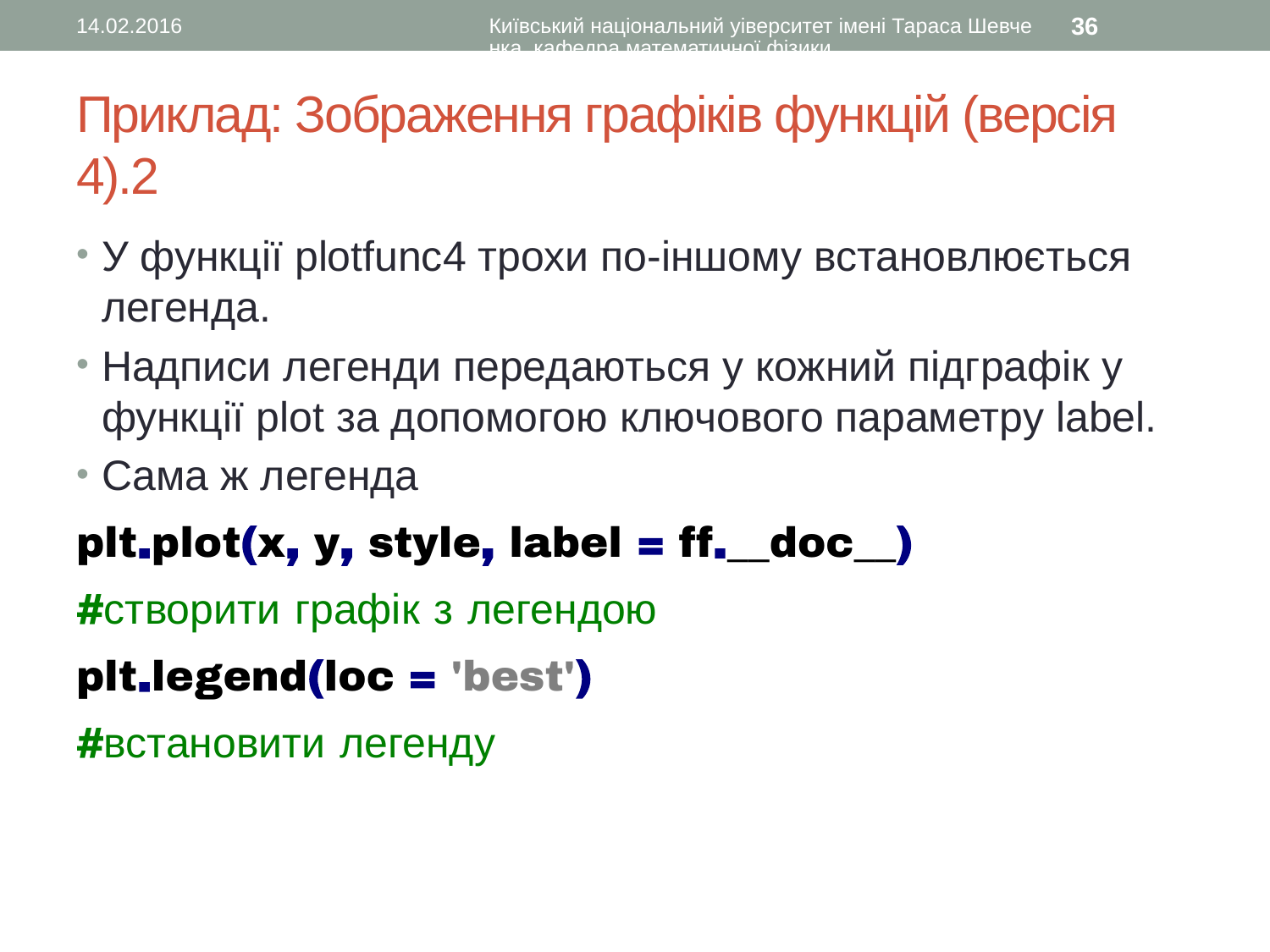

14.02.2016
Київський національний уіверситет імені Тараса Шевченка, кафедра математичної фізики
36
# Приклад: Зображення графіків функцій (версія 4).2
У функції plotfunc4 трохи по-іншому встановлюється легенда.
Надписи легенди передаються у кожний підграфік у функції plot за допомогою ключового параметру label.
Сама ж легенда
plt.plot(x, y, style, label = ff.__doc__)
#створити графік з легендою
plt.legend(loc = 'best')
#встановити легенду